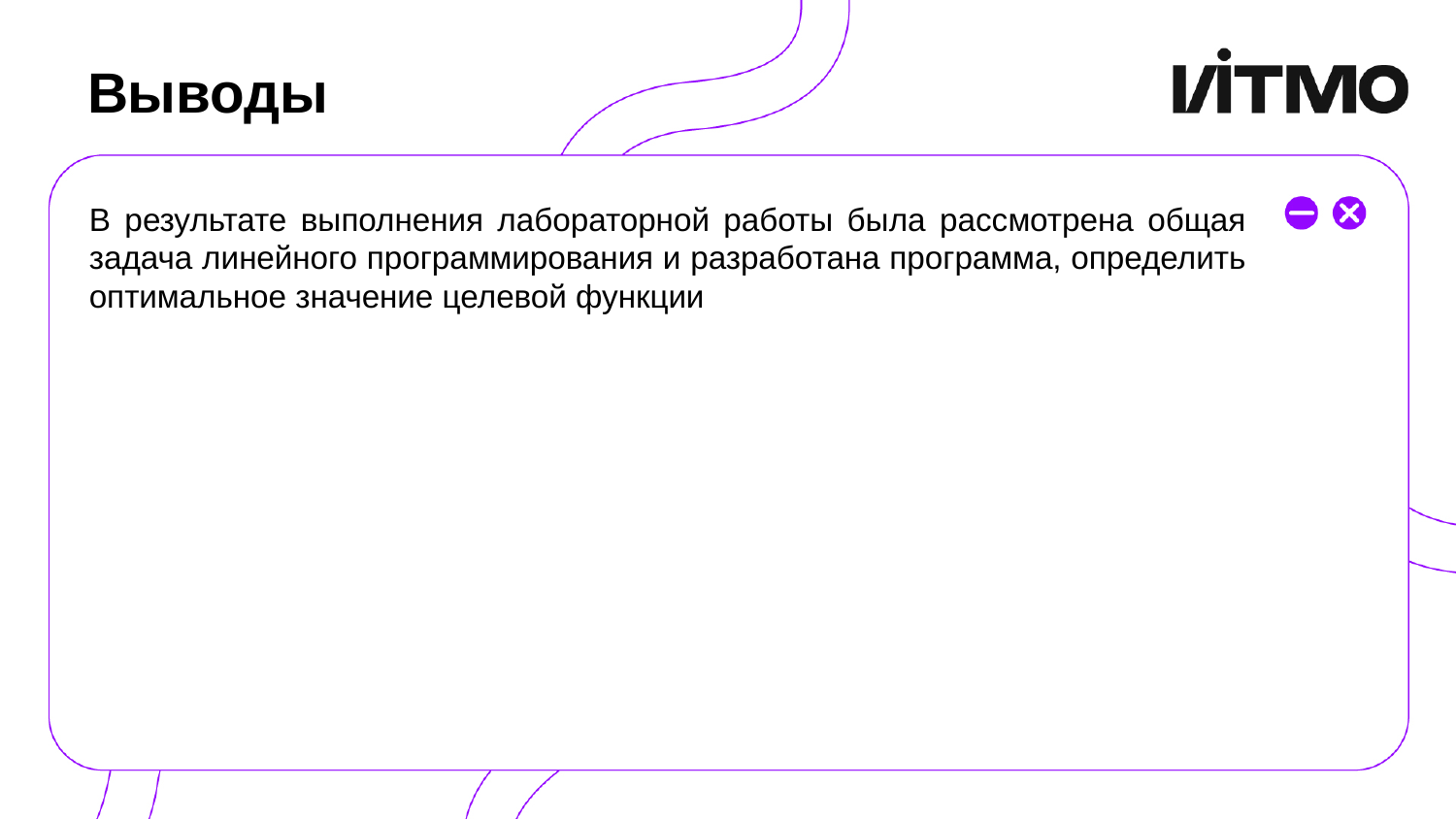

# Выводы
В результате выполнения лабораторной работы была рассмотрена общая задача линейного программирования и разработана программа, определить оптимальное значение целевой функции